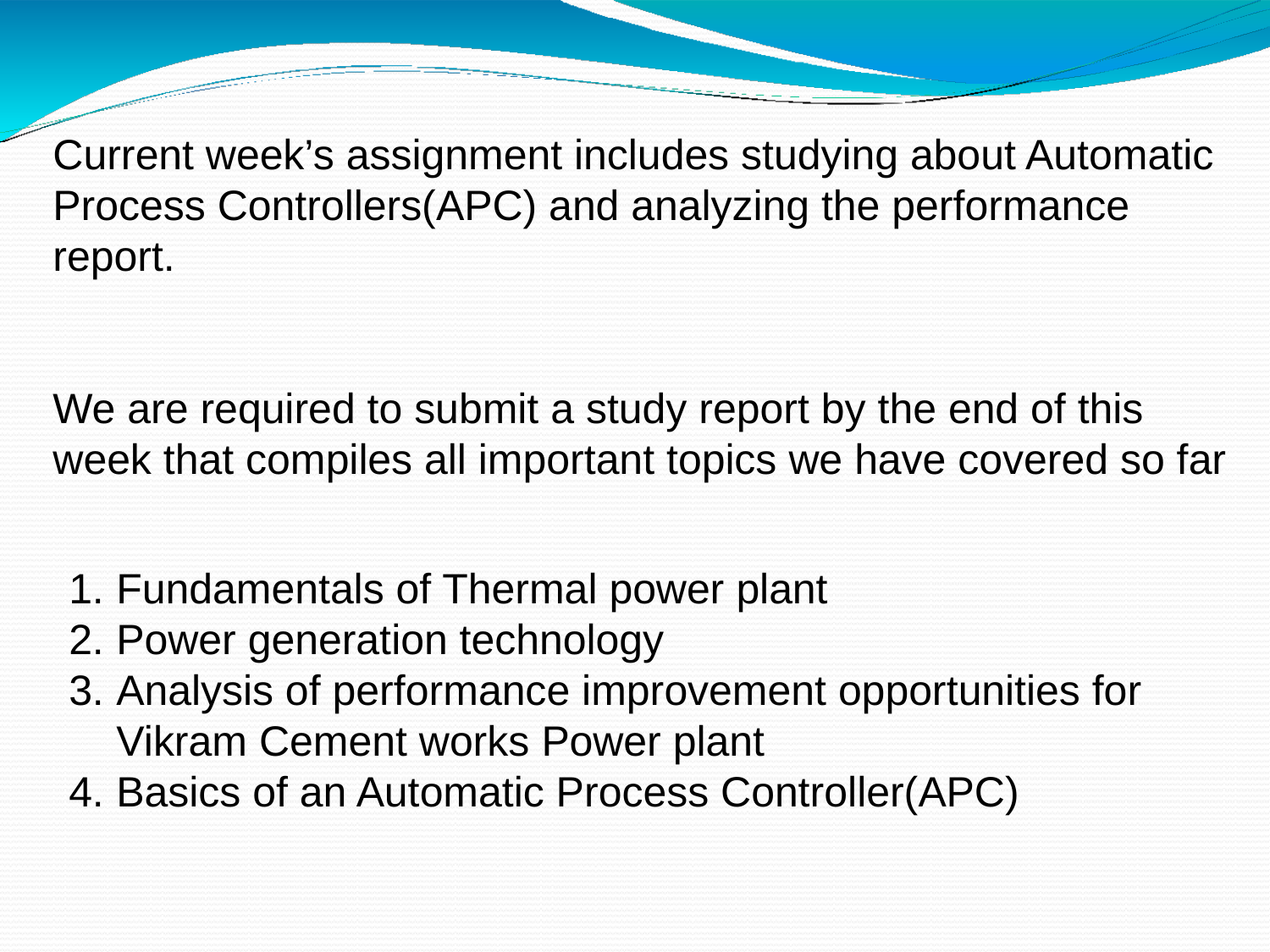

Current week’s assignment includes studying about Automatic Process Controllers(APC) and analyzing the performance report.

We are required to submit a study report by the end of this week that compiles all important topics we have covered so far

Fundamentals of Thermal power plant
Power generation technology
Analysis of performance improvement opportunities for Vikram Cement works Power plant
Basics of an Automatic Process Controller(APC)